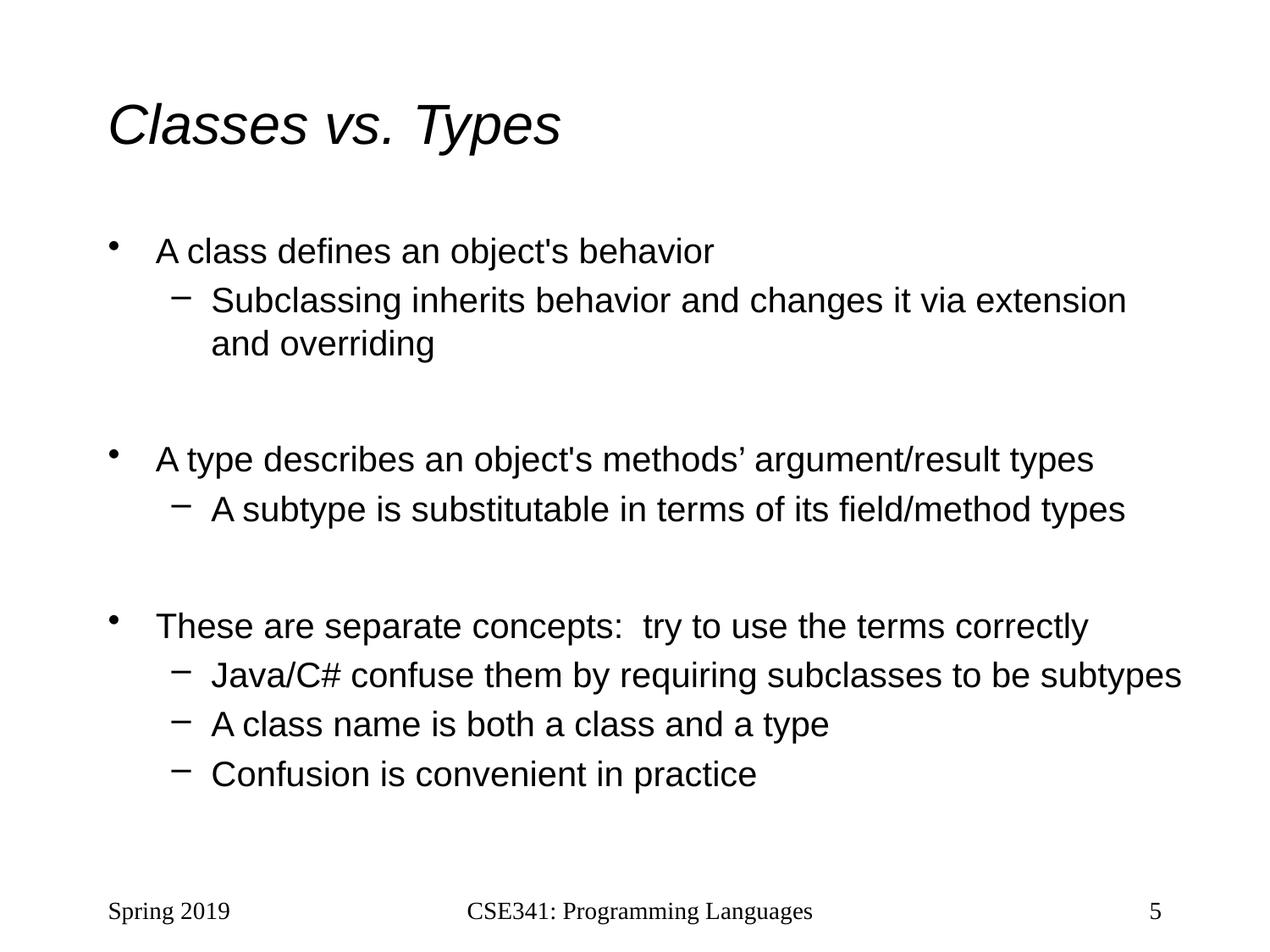

# Classes vs. Types
A class defines an object's behavior
Subclassing inherits behavior and changes it via extension and overriding

A type describes an object's methods’ argument/result types
A subtype is substitutable in terms of its field/method types

These are separate concepts:  try to use the terms correctly
Java/C# confuse them by requiring subclasses to be subtypes
A class name is both a class and a type
Confusion is convenient in practice
Spring 2019
CSE341: Programming Languages
5